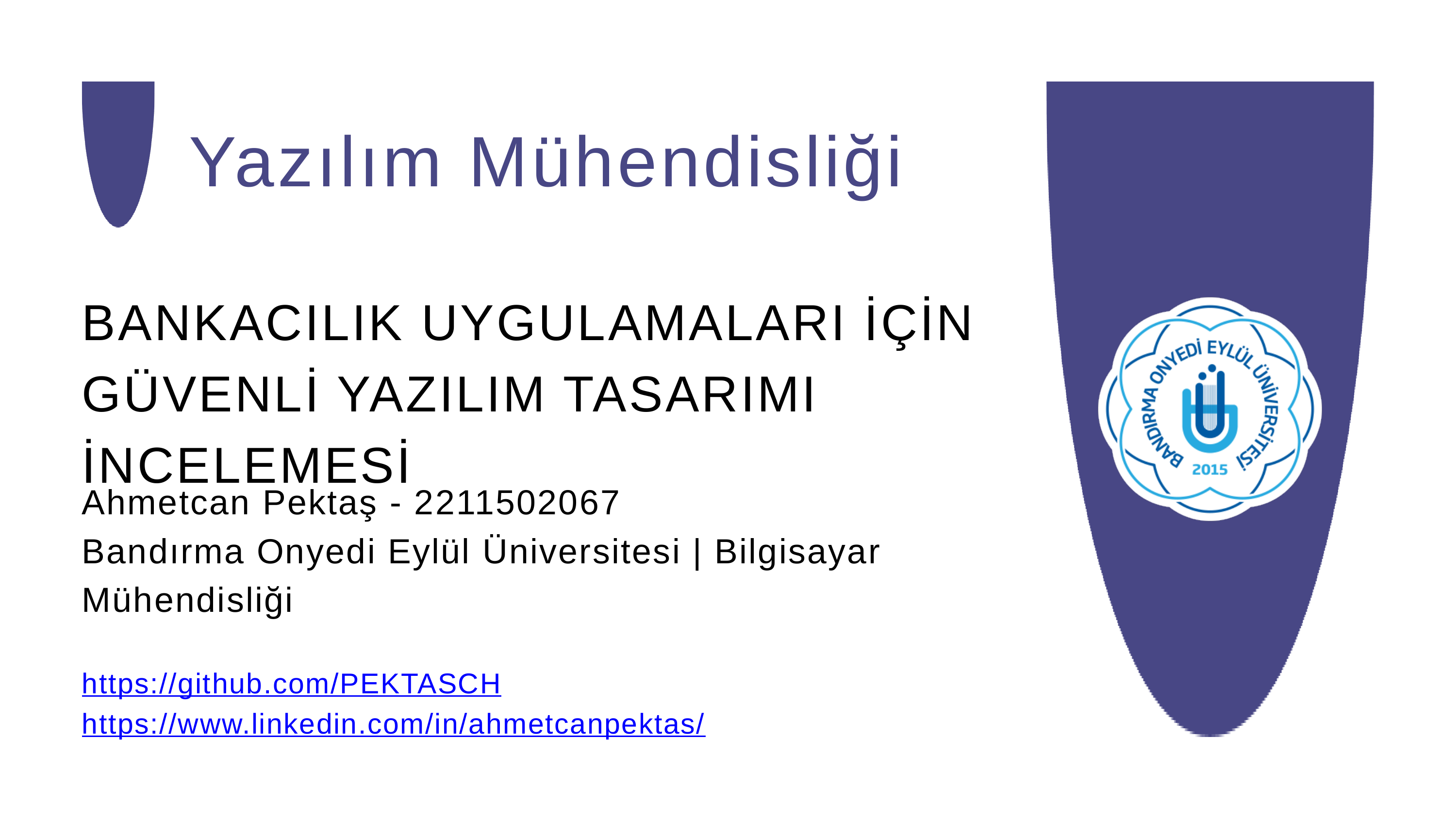

Yazılım Mühendisliği

BANKACILIK UYGULAMALARI İÇİN GÜVENLİ YAZILIM TASARIMI İNCELEMESİ

Ahmetcan Pektaş - 2211502067
Bandırma Onyedi Eylül Üniversitesi | Bilgisayar Mühendisliği
https://github.com/PEKTASCH
https://www.linkedin.com/in/ahmetcanpektas/